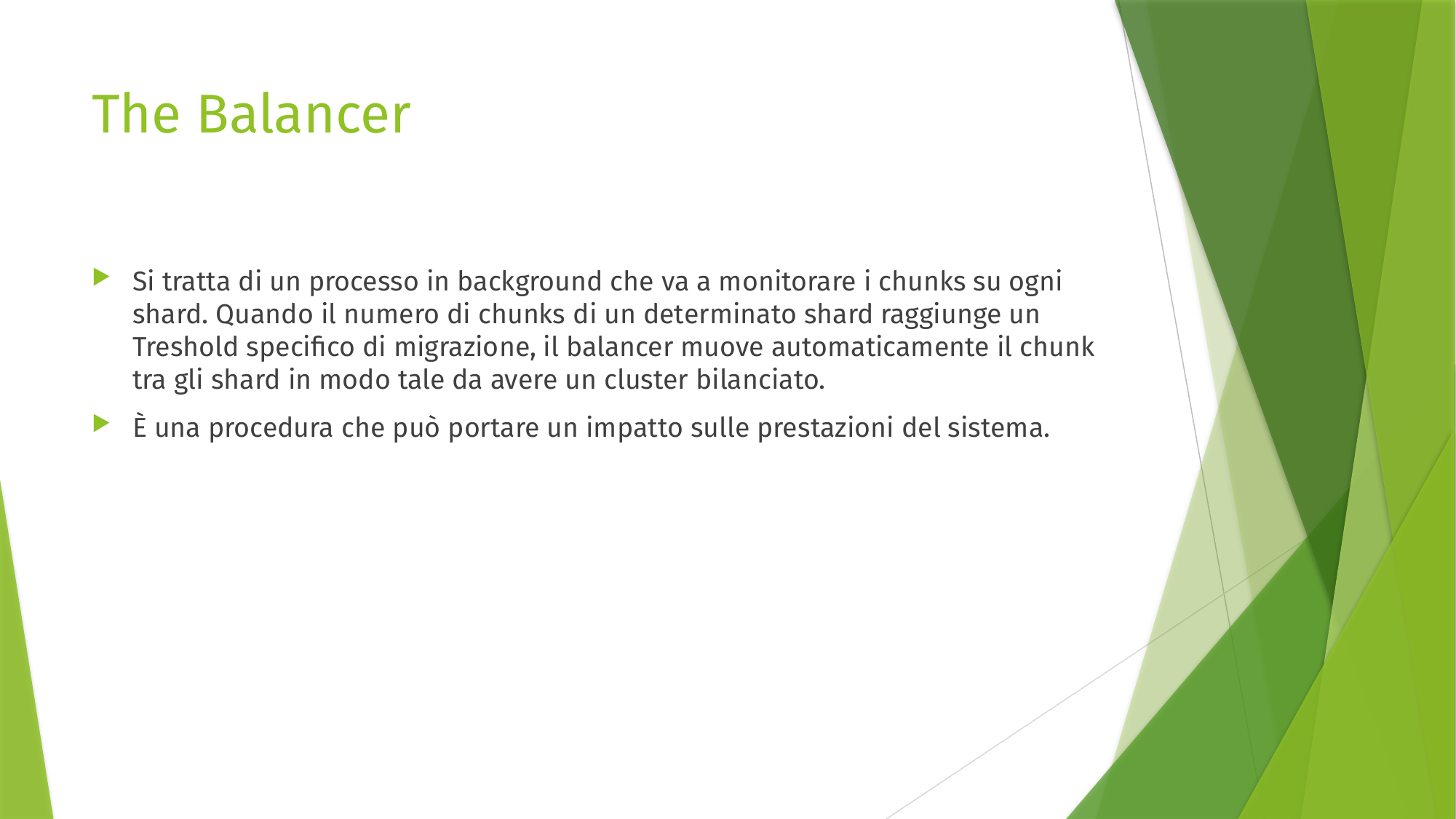

# The Balancer
Si tratta di un processo in background che va a monitorare i chunks su ogni shard. Quando il numero di chunks di un determinato shard raggiunge un Treshold specifico di migrazione, il balancer muove automaticamente il chunk tra gli shard in modo tale da avere un cluster bilanciato.
È una procedura che può portare un impatto sulle prestazioni del sistema.